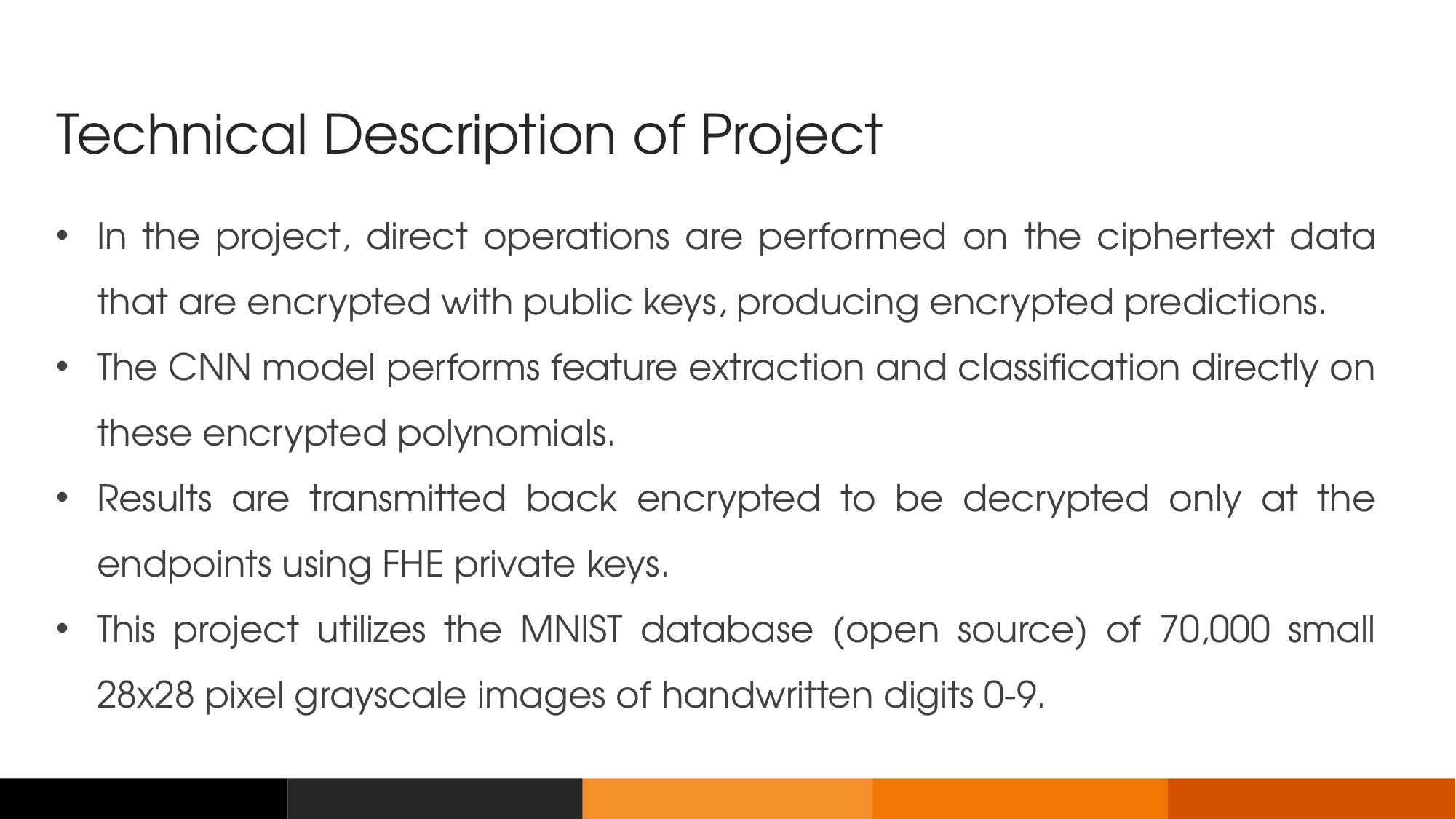

Technical Description of Project
In the project, direct operations are performed on the ciphertext data that are encrypted with public keys, producing encrypted predictions.
The CNN model performs feature extraction and classification directly on these encrypted polynomials.
Results are transmitted back encrypted to be decrypted only at the endpoints using FHE private keys.
This project utilizes the MNIST database (open source) of 70,000 small 28x28 pixel grayscale images of handwritten digits 0-9.